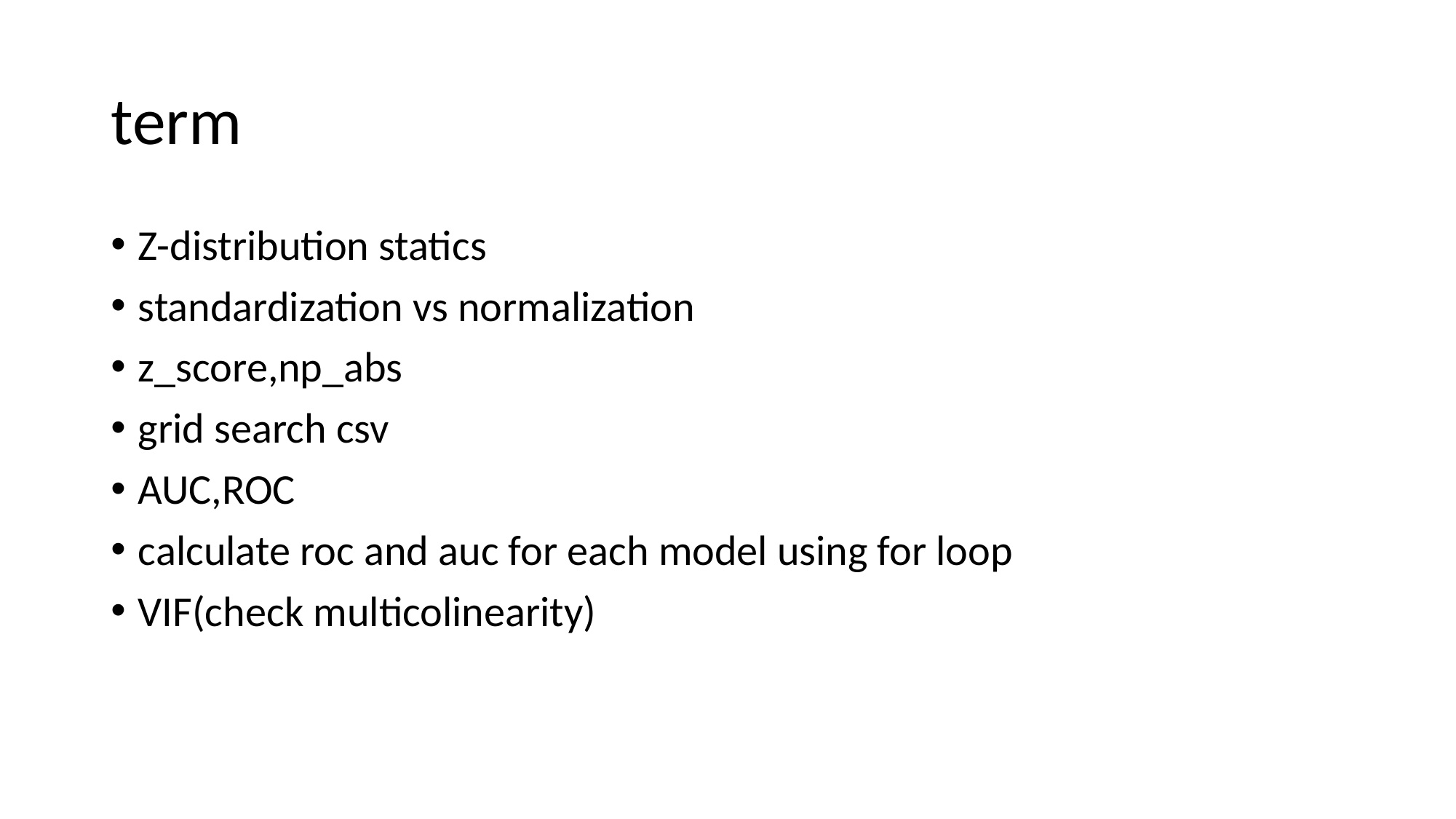

# term
Z-distribution statics
standardization vs normalization
z_score,np_abs
grid search csv
AUC,ROC
calculate roc and auc for each model using for loop
VIF(check multicolinearity)